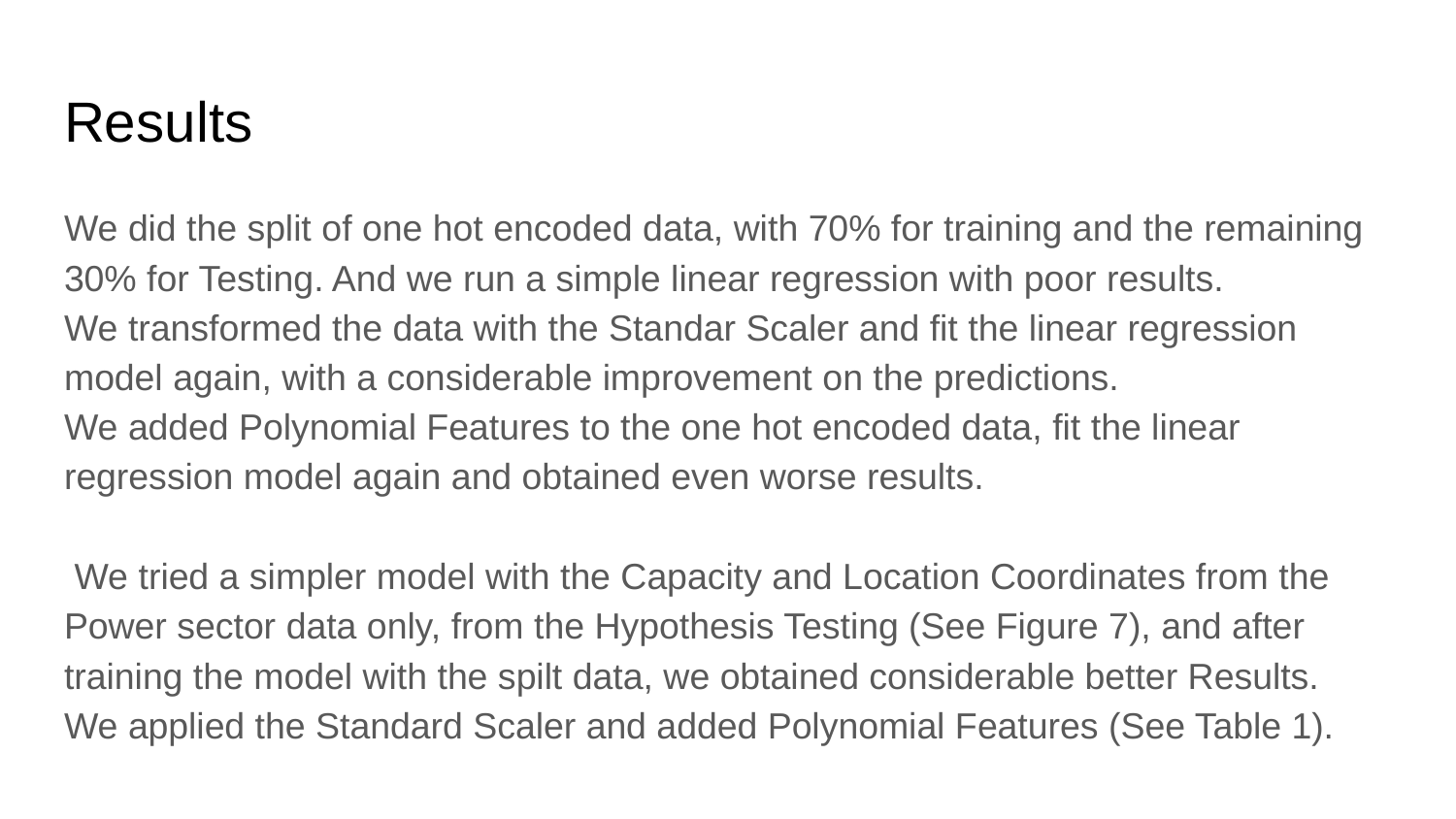

# Results
We did the split of one hot encoded data, with 70% for training and the remaining 30% for Testing. And we run a simple linear regression with poor results.
We transformed the data with the Standar Scaler and fit the linear regression model again, with a considerable improvement on the predictions.
We added Polynomial Features to the one hot encoded data, fit the linear regression model again and obtained even worse results.

 We tried a simpler model with the Capacity and Location Coordinates from the Power sector data only, from the Hypothesis Testing (See Figure 7), and after training the model with the spilt data, we obtained considerable better Results.
We applied the Standard Scaler and added Polynomial Features (See Table 1).